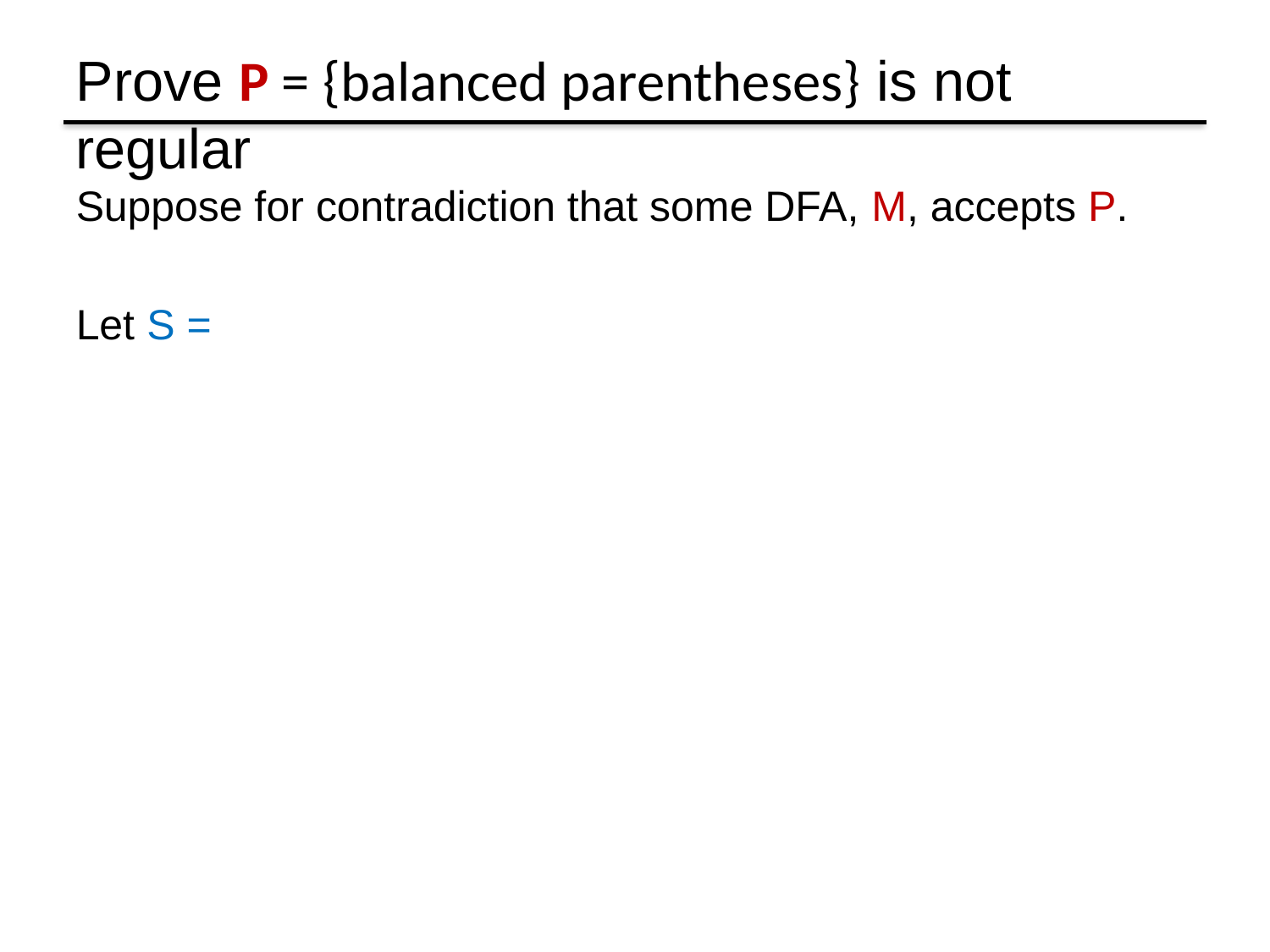

# Prove P = {balanced parentheses} is not regular
Suppose for contradiction that some DFA, M, accepts P.

Let S =